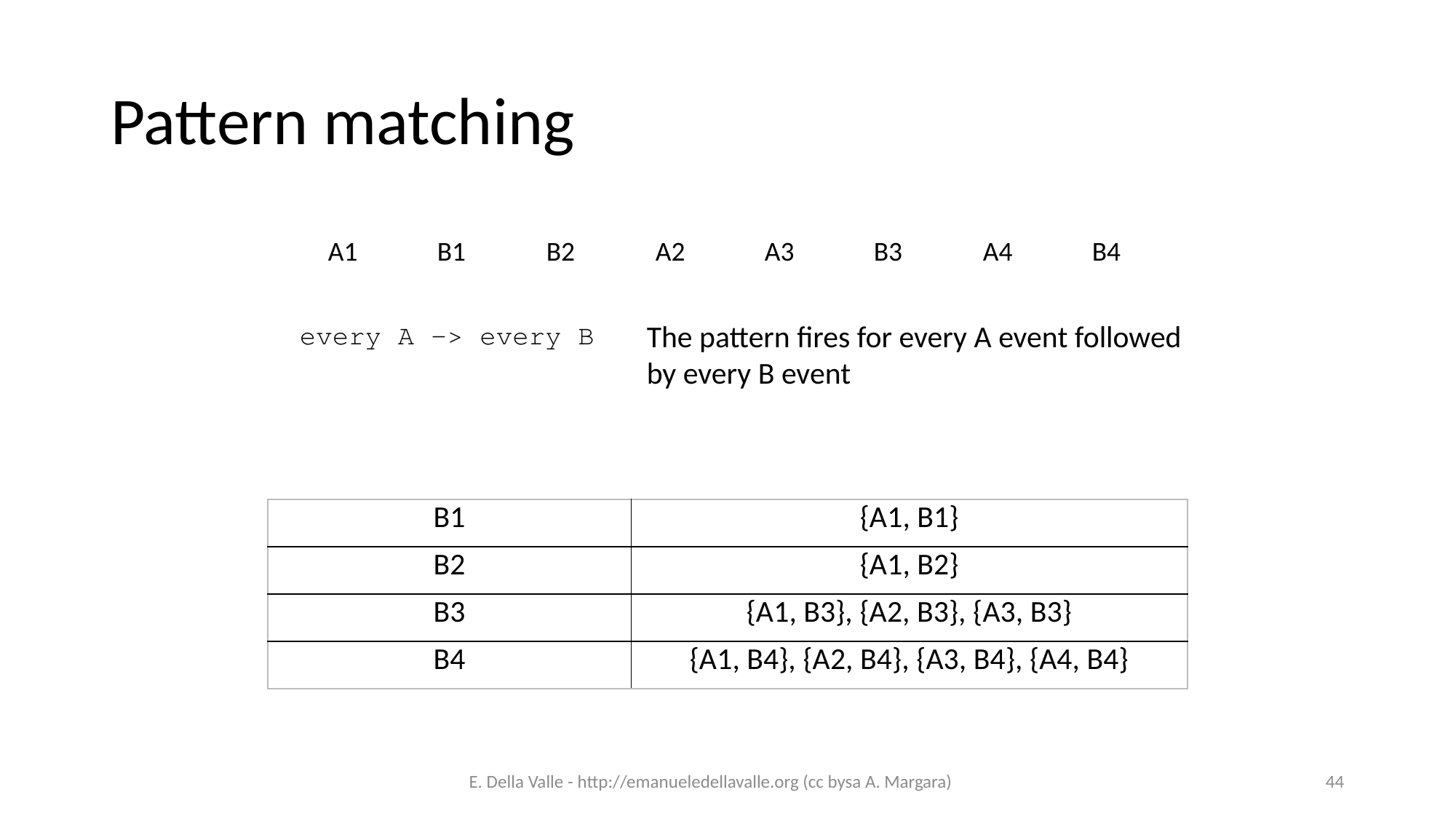

# Pattern matching
A1	B1	B2	A2	A3	B3	A4	B4
every A -> every B
The pattern fires for every A event followed by every B event
| B1 | {A1, B1} |
| --- | --- |
| B2 | {A1, B2} |
| B3 | {A1, B3}, {A2, B3}, {A3, B3} |
| B4 | {A1, B4}, {A2, B4}, {A3, B4}, {A4, B4} |
E. Della Valle - http://emanueledellavalle.org (cc bysa A. Margara)
44